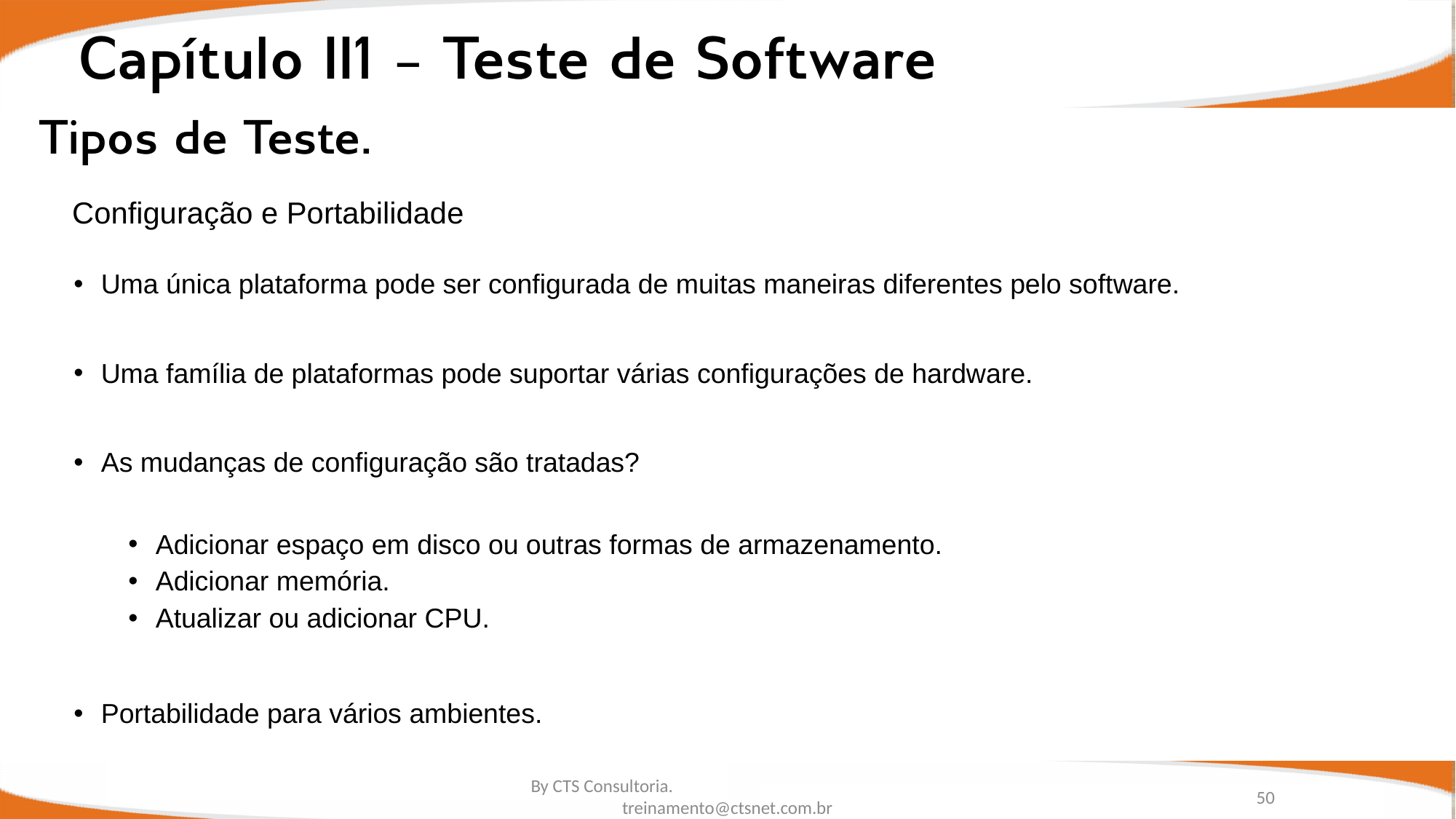

Capítulo II1 – Teste de Software
Tipos de Teste.
Configuração e Portabilidade

Uma única plataforma pode ser configurada de muitas maneiras diferentes pelo software.

Uma família de plataformas pode suportar várias configurações de hardware.

As mudanças de configuração são tratadas?

Adicionar espaço em disco ou outras formas de armazenamento.
Adicionar memória.
Atualizar ou adicionar CPU.

Portabilidade para vários ambientes.
50